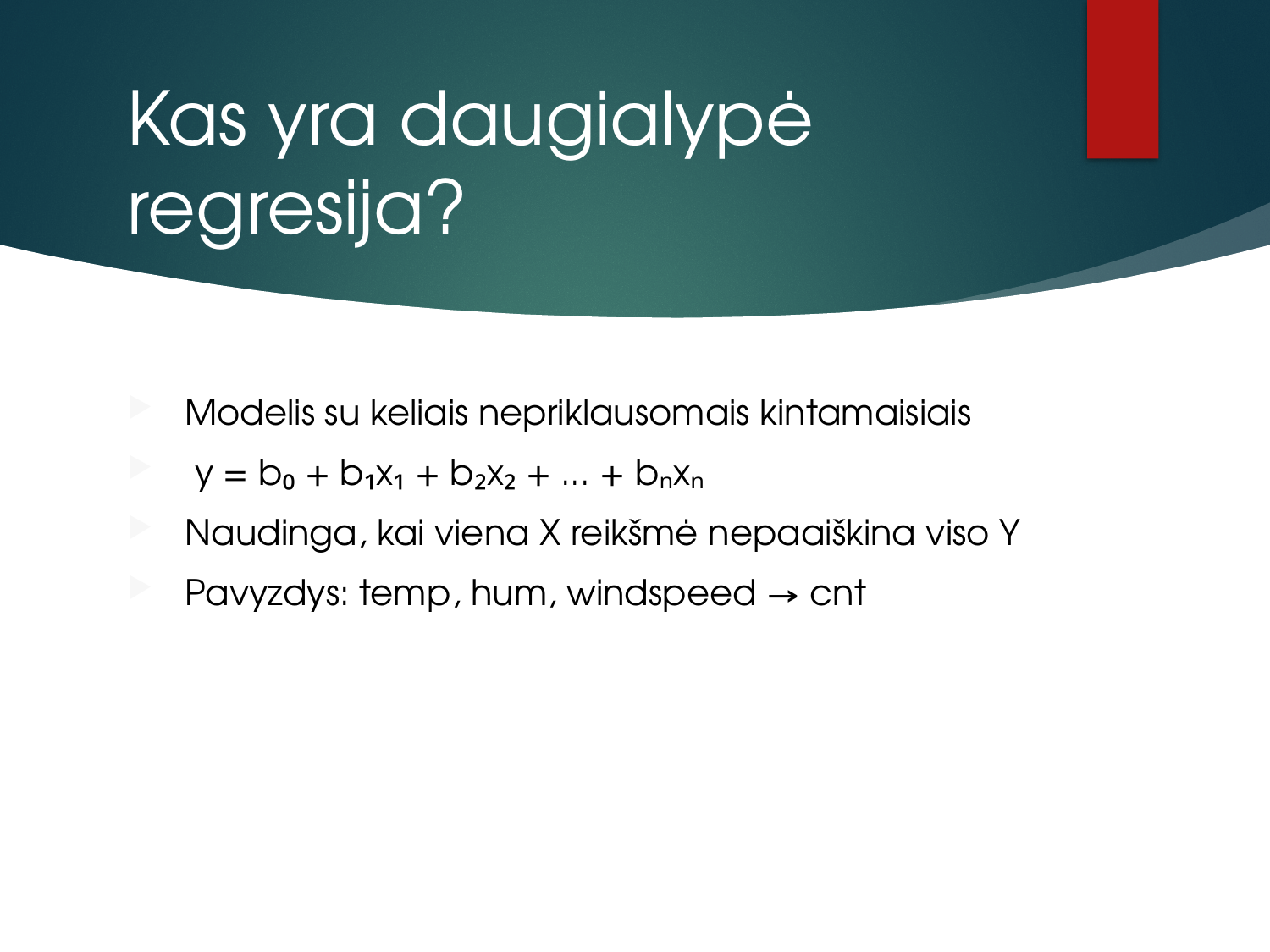

# Kas yra daugialypė regresija?

 Modelis su keliais nepriklausomais kintamaisiais
  y = b₀ + b₁x₁ + b₂x₂ + ... + bₙxₙ
 Naudinga, kai viena X reikšmė nepaaiškina viso Y
 Pavyzdys: temp, hum, windspeed → cnt